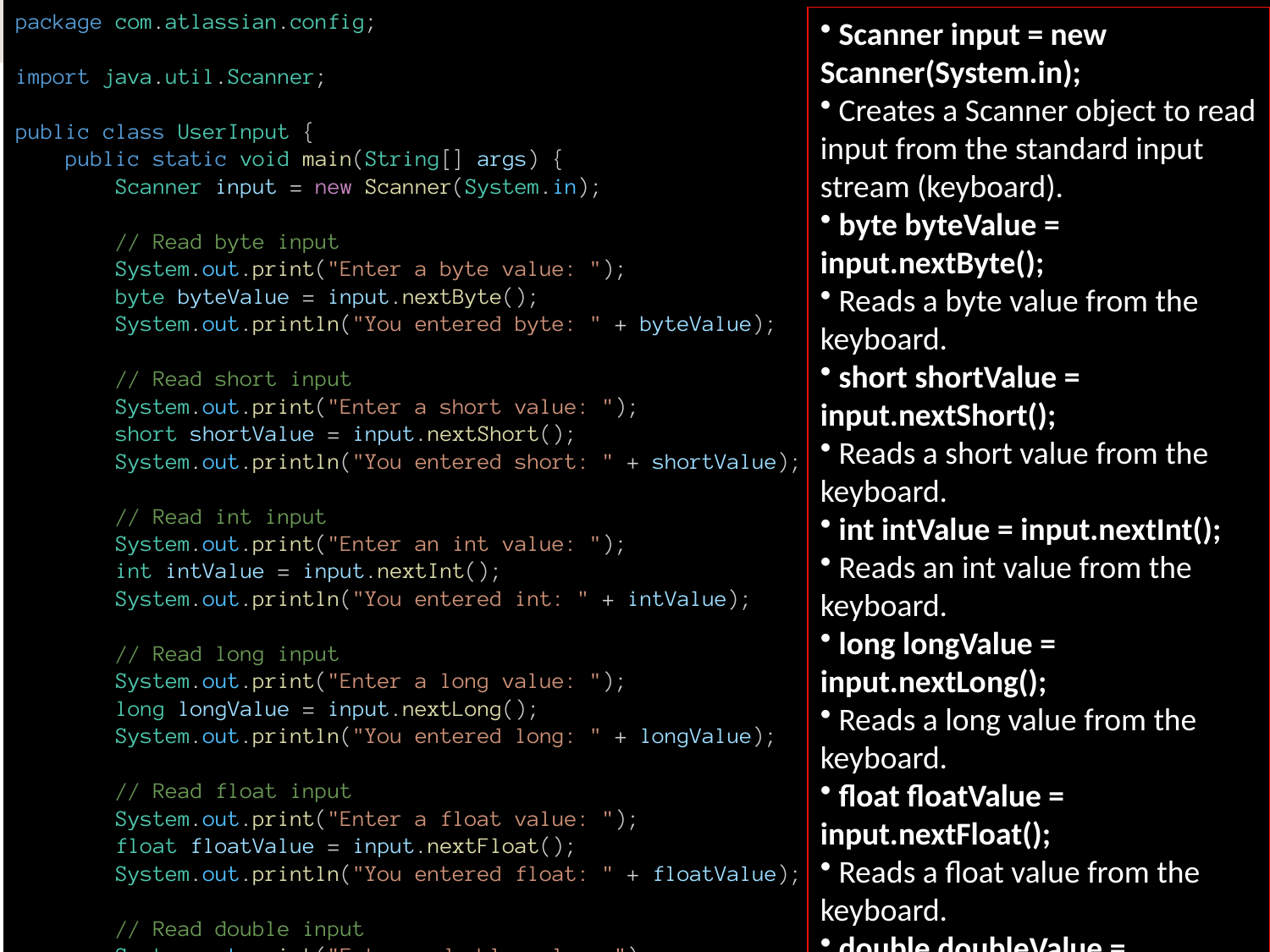

package com.atlassian.config;
import java.util.Scanner;
public class UserInput {
    public static void main(String[] args) {
        Scanner input = new Scanner(System.in);
        // Read byte input
        System.out.print("Enter a byte value: ");
        byte byteValue = input.nextByte();
        System.out.println("You entered byte: " + byteValue);
        // Read short input
        System.out.print("Enter a short value: ");
        short shortValue = input.nextShort();
        System.out.println("You entered short: " + shortValue);
        // Read int input
        System.out.print("Enter an int value: ");
        int intValue = input.nextInt();
        System.out.println("You entered int: " + intValue);
        // Read long input
        System.out.print("Enter a long value: ");
        long longValue = input.nextLong();
        System.out.println("You entered long: " + longValue);
        // Read float input
        System.out.print("Enter a float value: ");
        float floatValue = input.nextFloat();
        System.out.println("You entered float: " + floatValue);
        // Read double input
        System.out.print("Enter a double value: ");
        double doubleValue = input.nextDouble();
        System.out.println("You entered double: " + doubleValue);
        // Close the scanner
        input.close();
    }
}
# Reading Numbers from the Keyboard
 Scanner input = new Scanner(System.in);
 Creates a Scanner object to read input from the standard input stream (keyboard).
 byte byteValue = input.nextByte();
 Reads a byte value from the keyboard.
 short shortValue = input.nextShort();
 Reads a short value from the keyboard.
 int intValue = input.nextInt();
 Reads an int value from the keyboard.
 long longValue = input.nextLong();
 Reads a long value from the keyboard.
 float floatValue = input.nextFloat();
 Reads a float value from the keyboard.
 double doubleValue = input.nextDouble();
 Reads a double value from the keyboard.
Scanner input = new Scanner(System.in);
int value = input.nextInt();

40